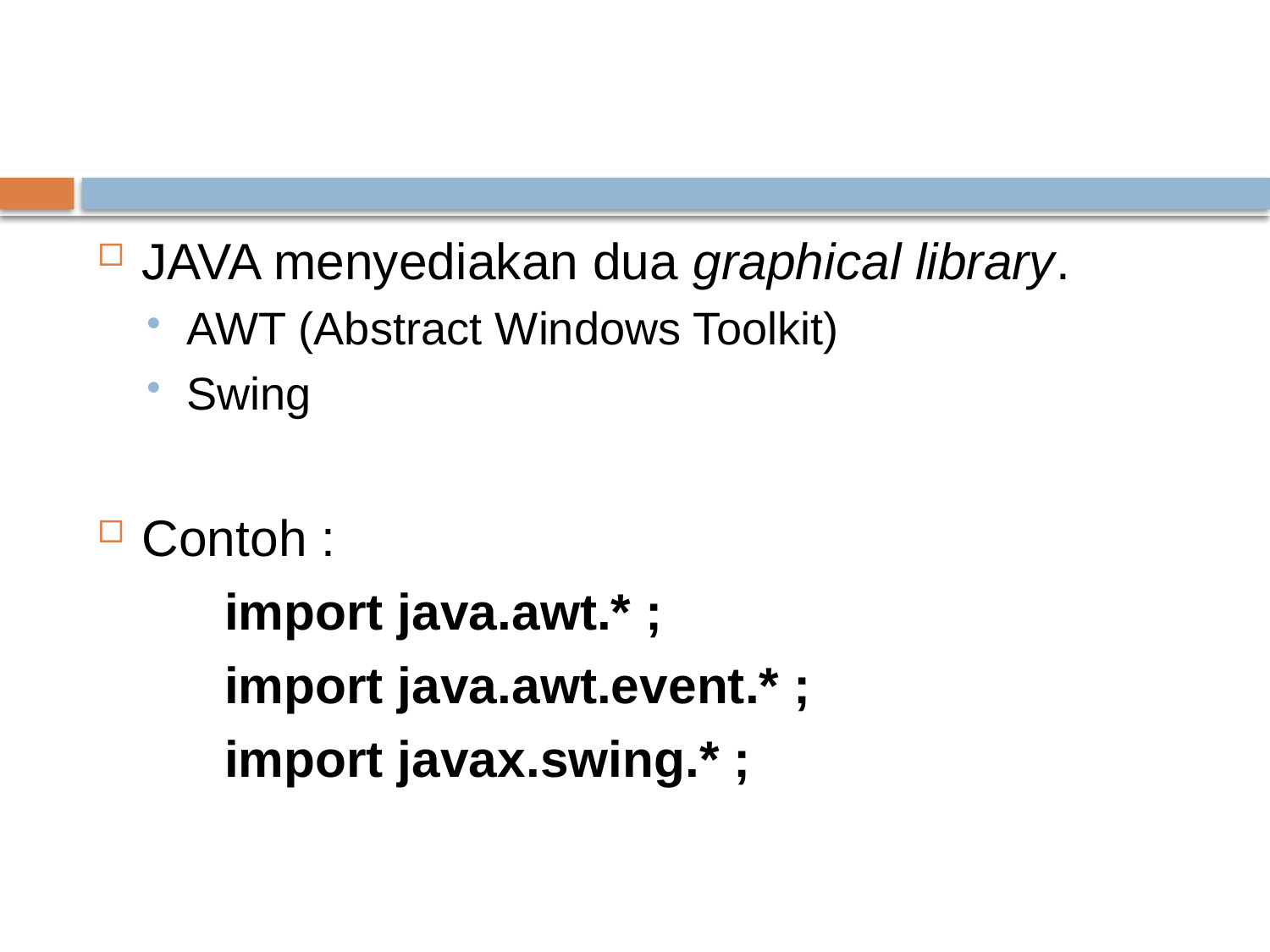

#
JAVA menyediakan dua graphical library.
AWT (Abstract Windows Toolkit)
Swing

Contoh :
	import java.awt.* ;
	import java.awt.event.* ;
	import javax.swing.* ;